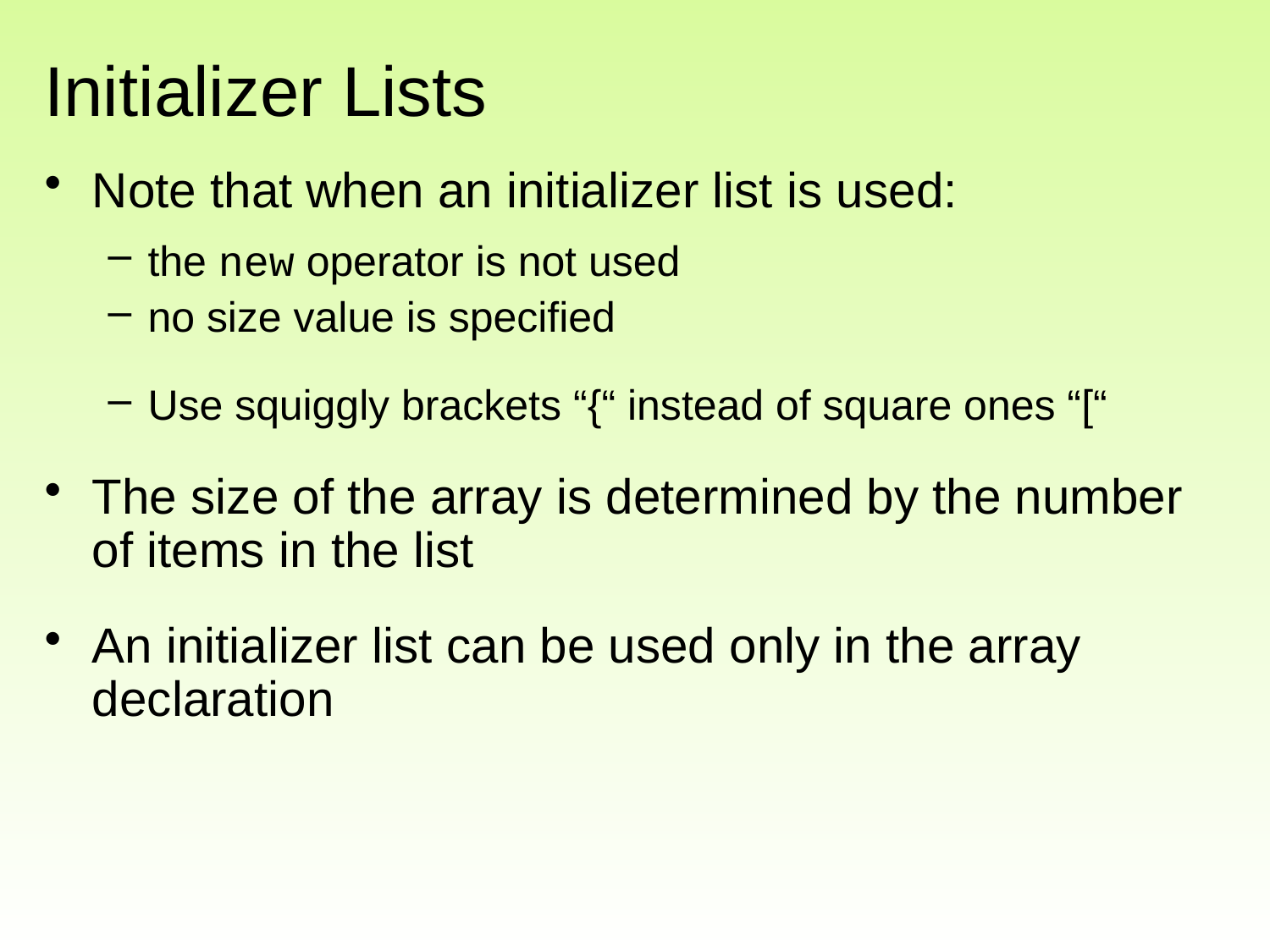

# Initializer Lists
Note that when an initializer list is used:
the new operator is not used
no size value is specified
Use squiggly brackets “{“ instead of square ones “[“
The size of the array is determined by the number of items in the list
An initializer list can be used only in the array declaration